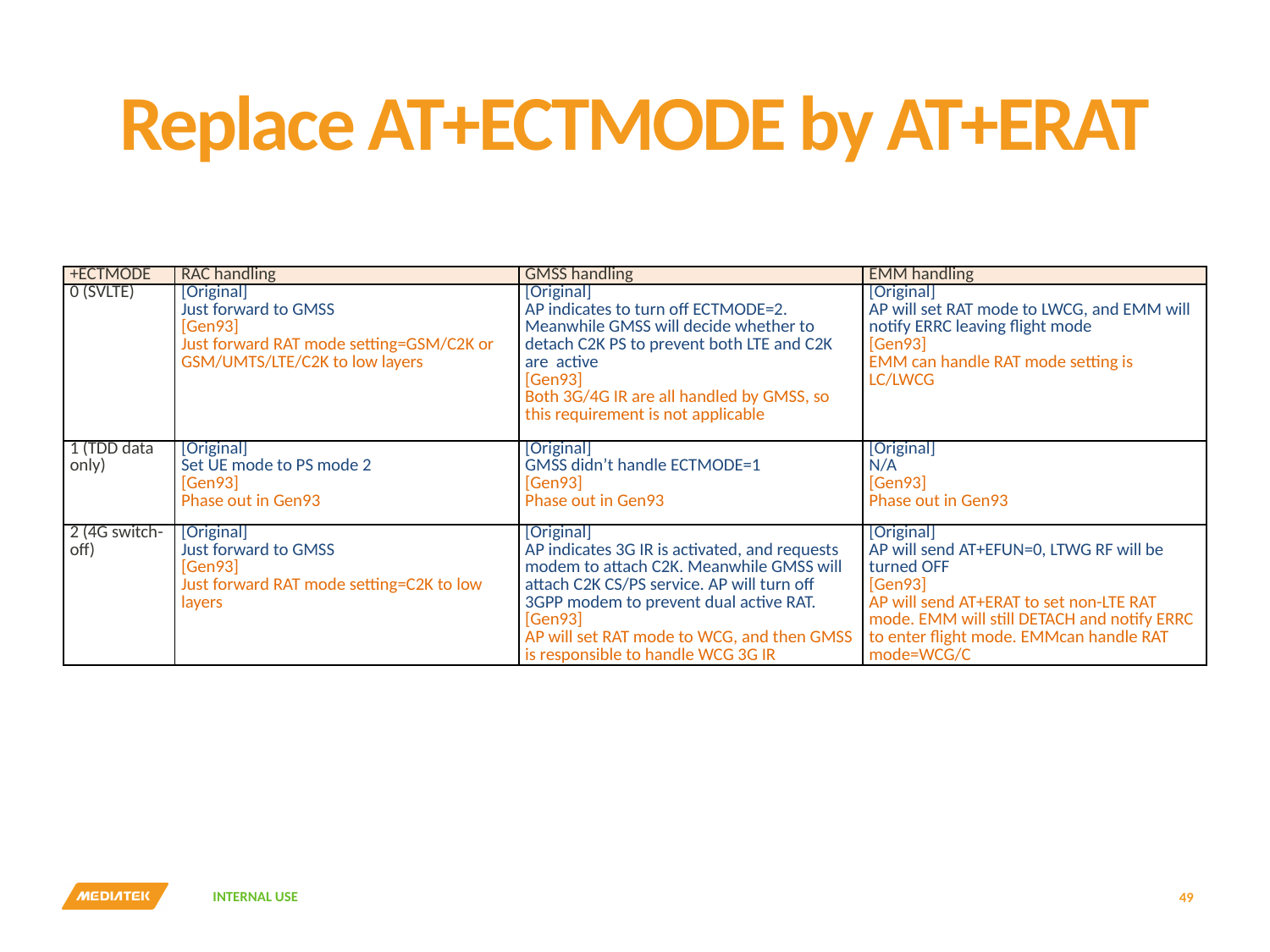

# Replace AT+ECTMODE by AT+ERAT
| +ECTMODE | RAC handling | GMSS handling | EMM handling |
| --- | --- | --- | --- |
| 0 (SVLTE) | [Original] Just forward to GMSS [Gen93] Just forward RAT mode setting=GSM/C2K or GSM/UMTS/LTE/C2K to low layers | [Original] AP indicates to turn off ECTMODE=2. Meanwhile GMSS will decide whether to detach C2K PS to prevent both LTE and C2K are active [Gen93] Both 3G/4G IR are all handled by GMSS, so this requirement is not applicable | [Original] AP will set RAT mode to LWCG, and EMM will notify ERRC leaving flight mode [Gen93] EMM can handle RAT mode setting is LC/LWCG |
| 1 (TDD data only) | [Original] Set UE mode to PS mode 2 [Gen93] Phase out in Gen93 | [Original] GMSS didn’t handle ECTMODE=1 [Gen93] Phase out in Gen93 | [Original] N/A [Gen93] Phase out in Gen93 |
| 2 (4G switch-off) | [Original] Just forward to GMSS [Gen93] Just forward RAT mode setting=C2K to low layers | [Original] AP indicates 3G IR is activated, and requests modem to attach C2K. Meanwhile GMSS will attach C2K CS/PS service. AP will turn off 3GPP modem to prevent dual active RAT. [Gen93] AP will set RAT mode to WCG, and then GMSS is responsible to handle WCG 3G IR | [Original] AP will send AT+EFUN=0, LTWG RF will be turned OFF [Gen93] AP will send AT+ERAT to set non-LTE RAT mode. EMM will still DETACH and notify ERRC to enter flight mode. EMMcan handle RAT mode=WCG/C |
49